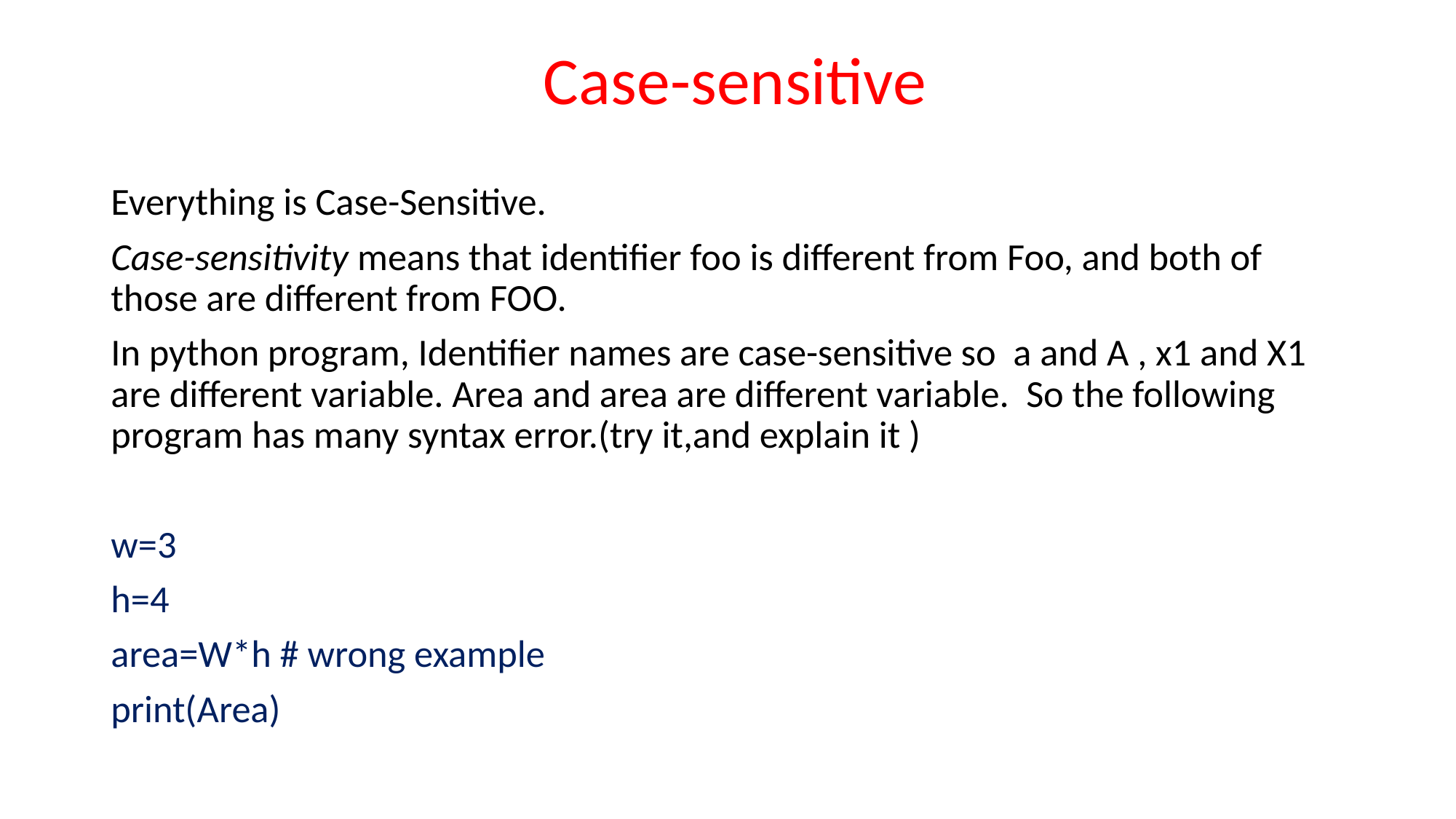

# Case-sensitive
Everything is Case-Sensitive.
Case-sensitivity means that identifier foo is different from Foo, and both of those are different from FOO.
In python program, Identifier names are case-sensitive so  a and A , x1 and X1  are different variable. Area and area are different variable.  So the following program has many syntax error.(try it,and explain it )

w=3
h=4
area=W*h # wrong example
print(Area)